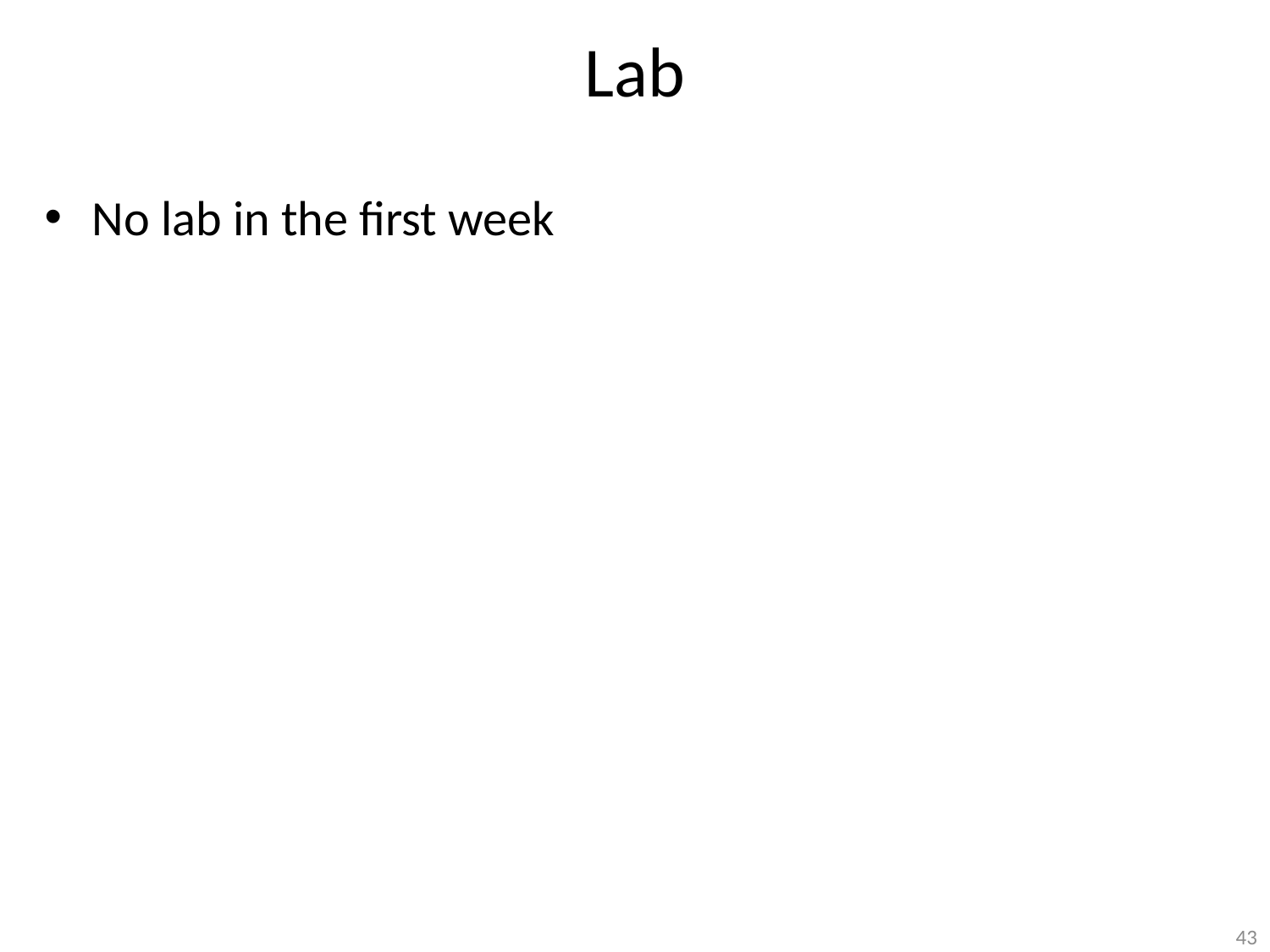

# Lab
No lab in the first week
43